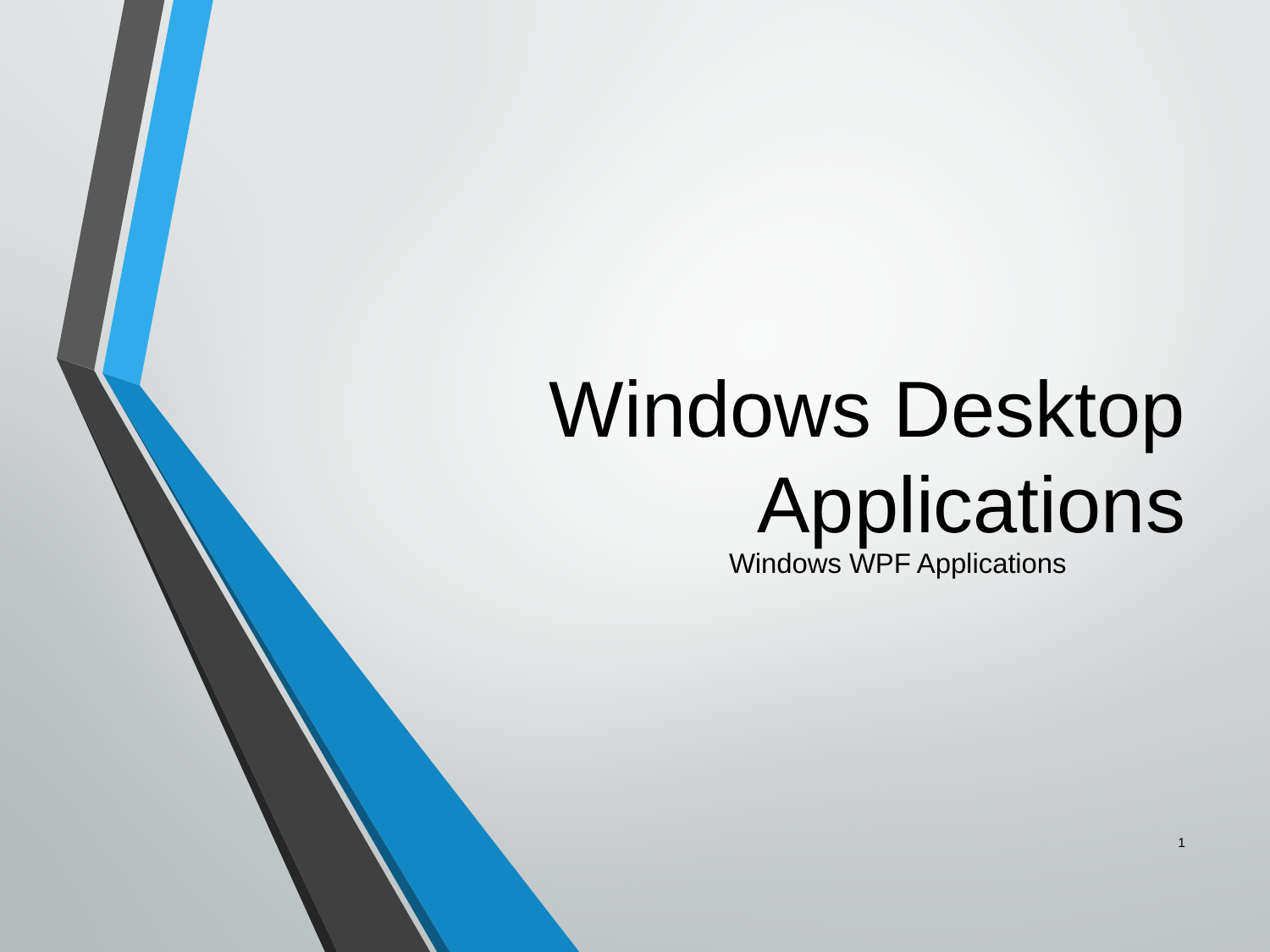

# Windows Desktop Applications
Windows WPF Applications
1